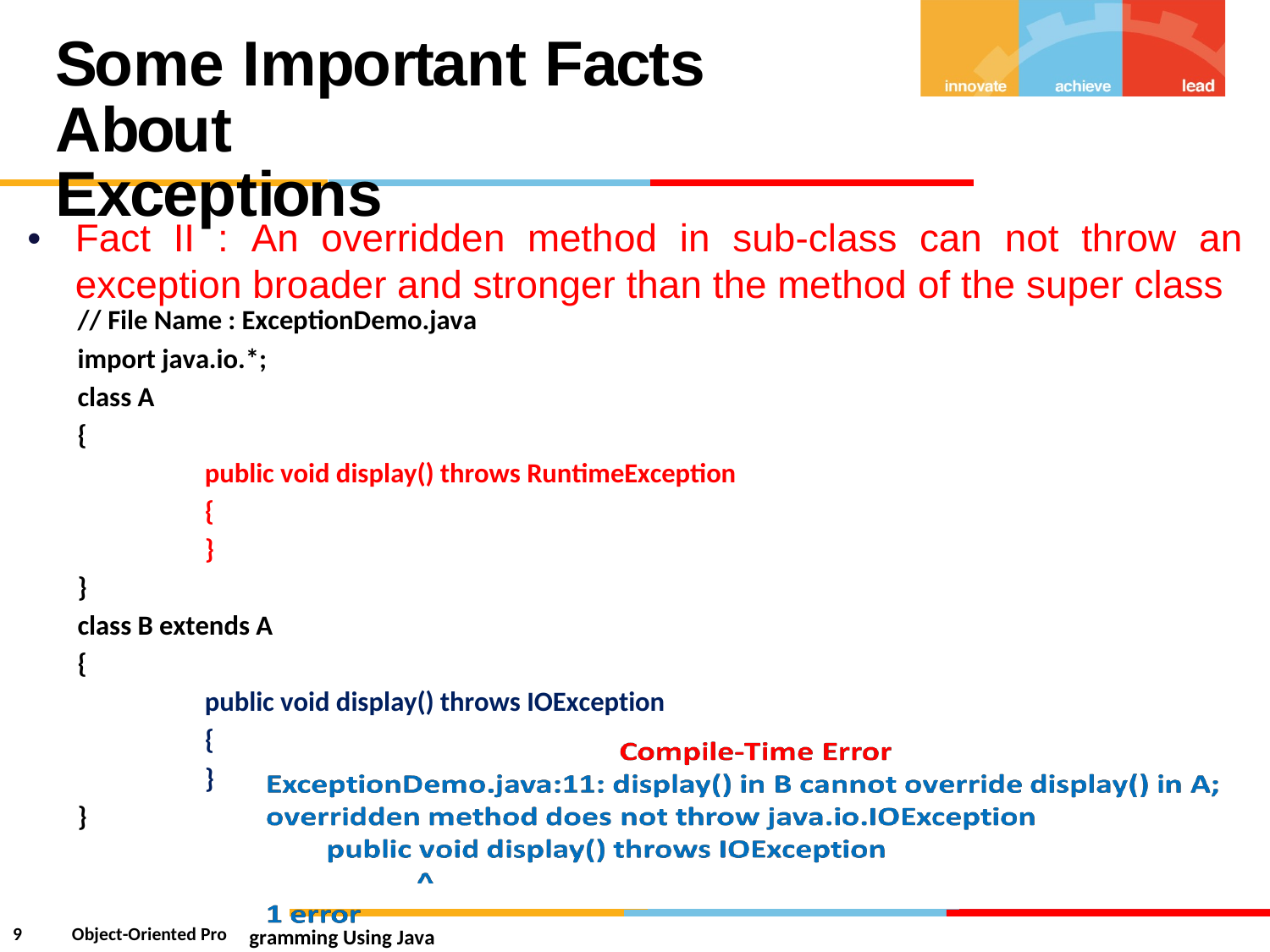

Some Important Facts About
Exceptions

•
Fact
II
:  An
overridden
method
in
sub-class
can
not
throw
an
exception broader and stronger than the method
// File Name : ExceptionDemo.java
import java.io.*;
class A
{
public void display() throws RuntimeException
{
}
}
class B extends A
{
public void display() throws IOException
{
}
}
of
the
super
class

gramming Using Java

9
Object-Oriented Pro